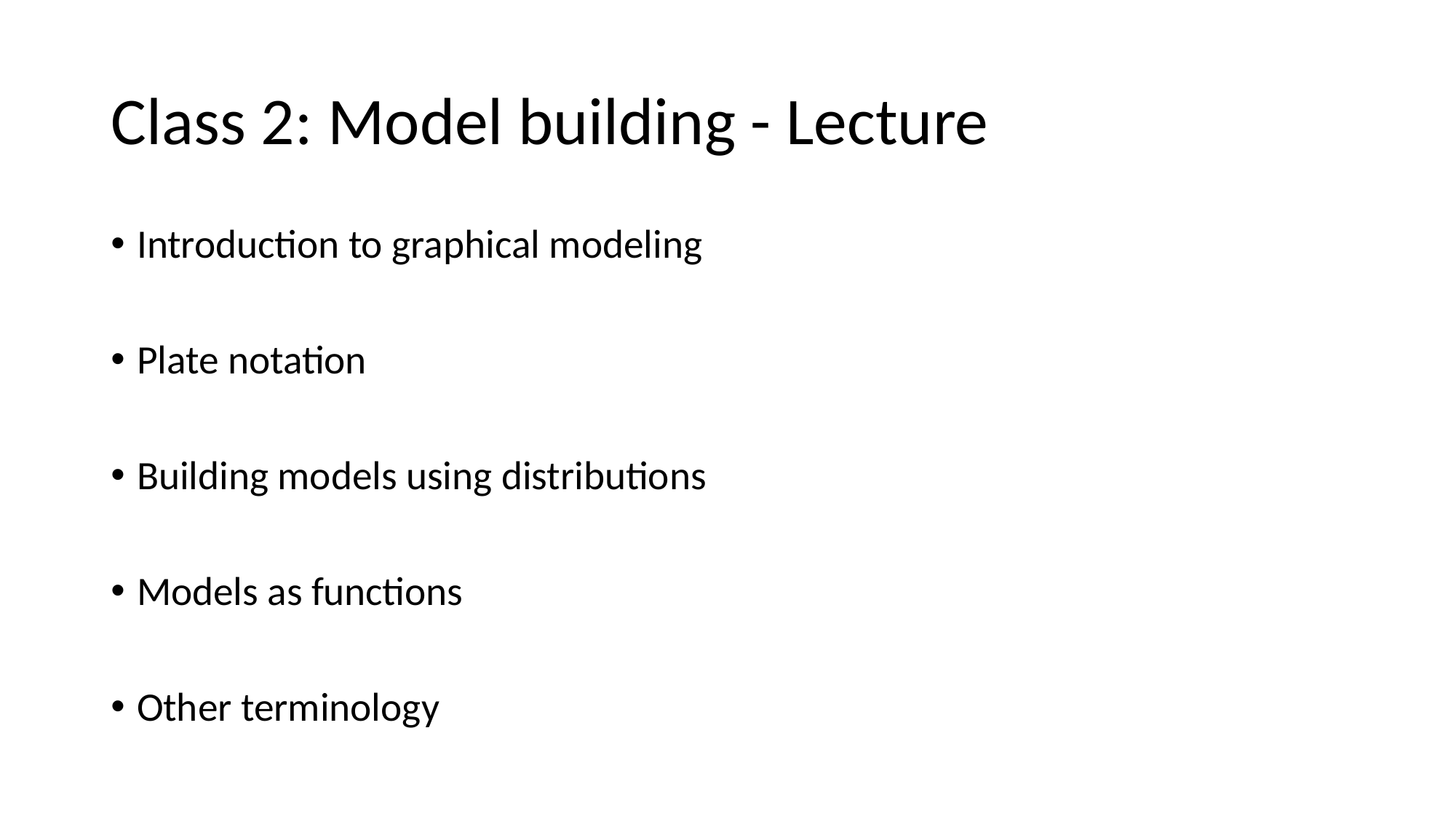

# Class 2: Model building - Lecture
Introduction to graphical modeling

Plate notation

Building models using distributions

Models as functions

Other terminology